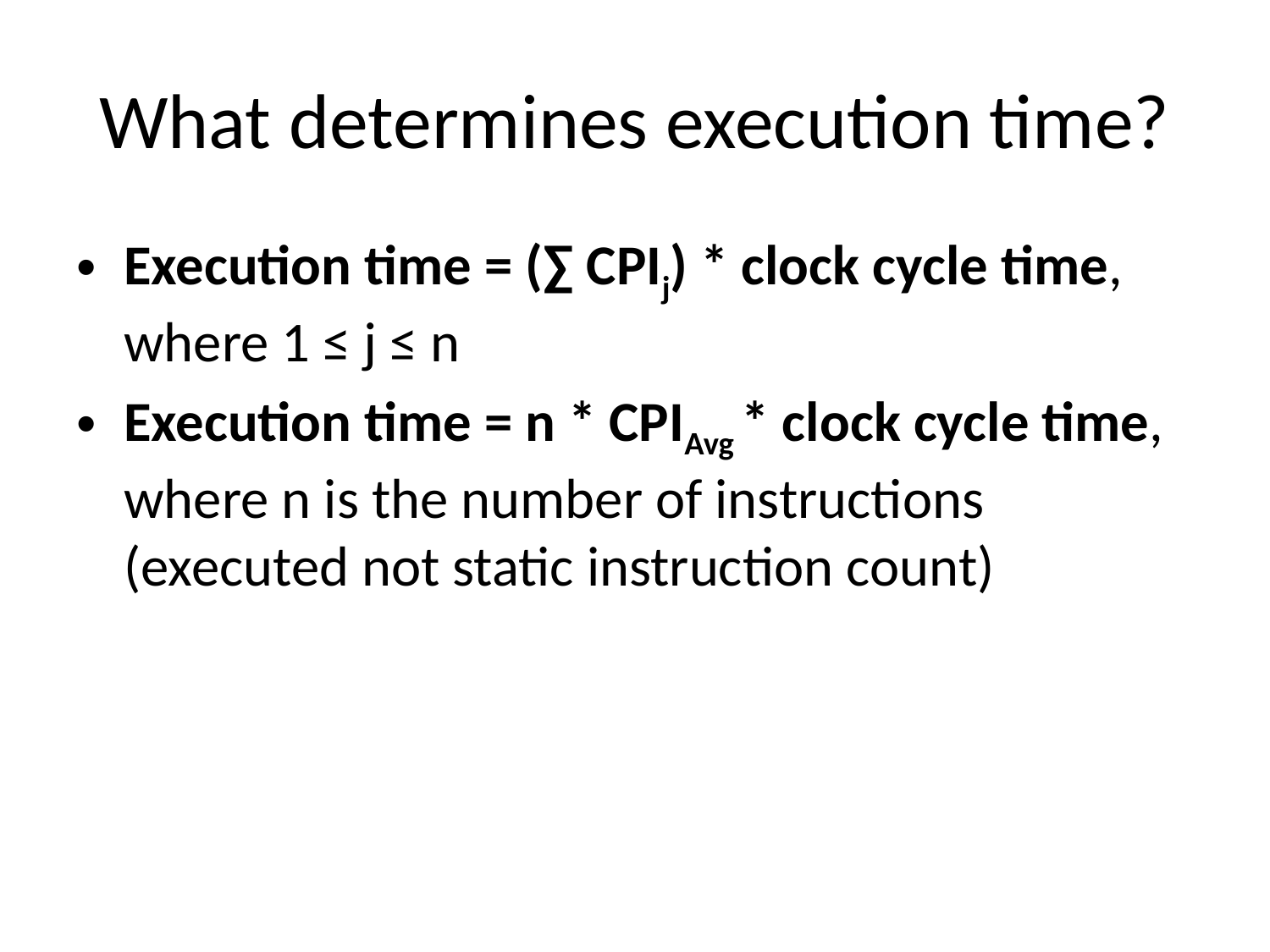

# What determines execution time?
Execution time = (∑ CPIj) * clock cycle time, where 1 ≤ j ≤ n
Execution time = n * CPIAvg * clock cycle time, where n is the number of instructions (executed not static instruction count)